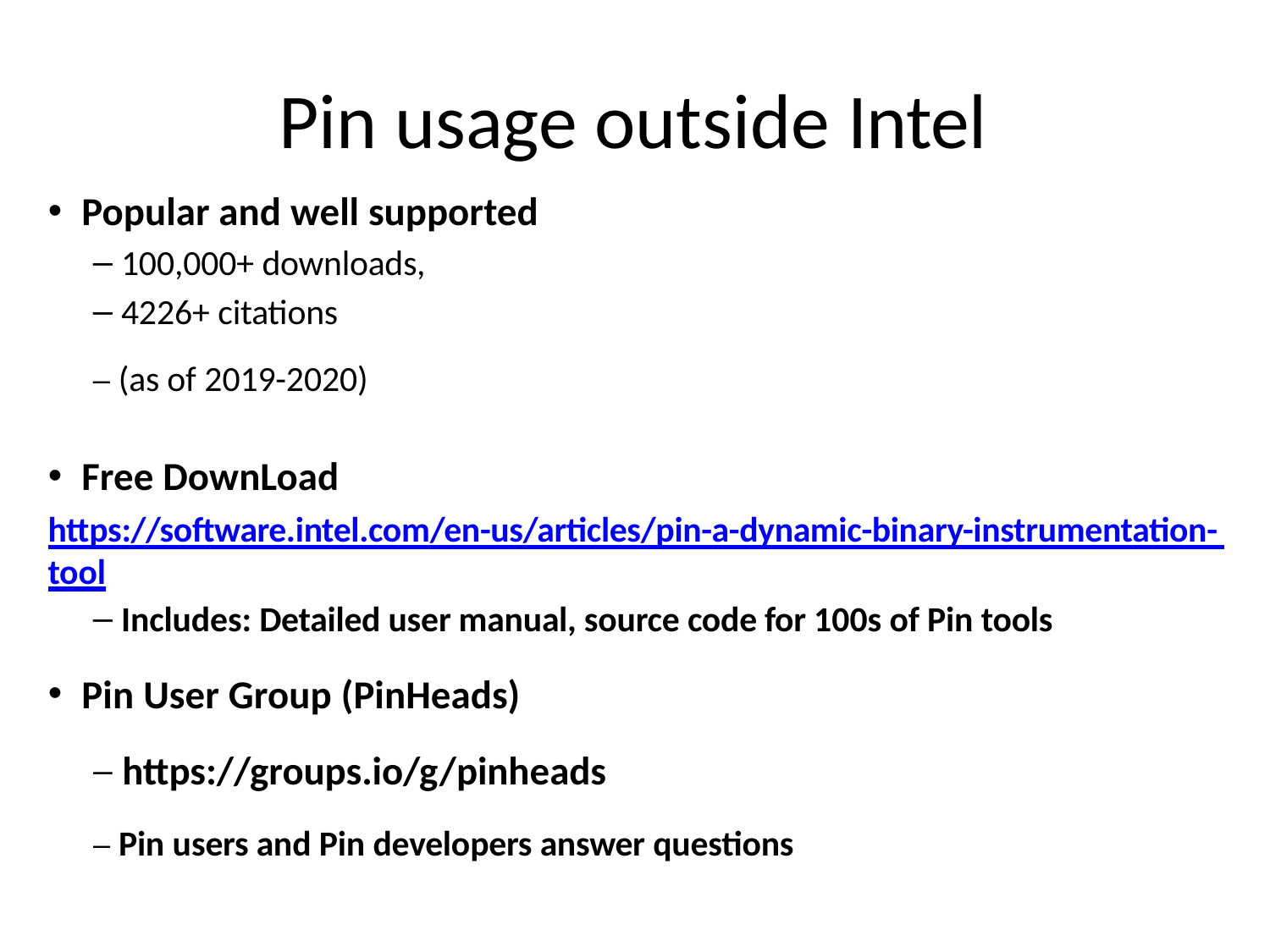

# Pin usage outside Intel
Popular and well supported
100,000+ downloads,
4226+ citations
– (as of 2019-2020)

Free DownLoad
https://software.intel.com/en-us/articles/pin-a-dynamic-binary-instrumentation-  tool
Includes: Detailed user manual, source code for 100s of Pin tools
•
Pin User Group (PinHeads)
– https://groups.io/g/pinheads
– Pin users and Pin developers answer questions